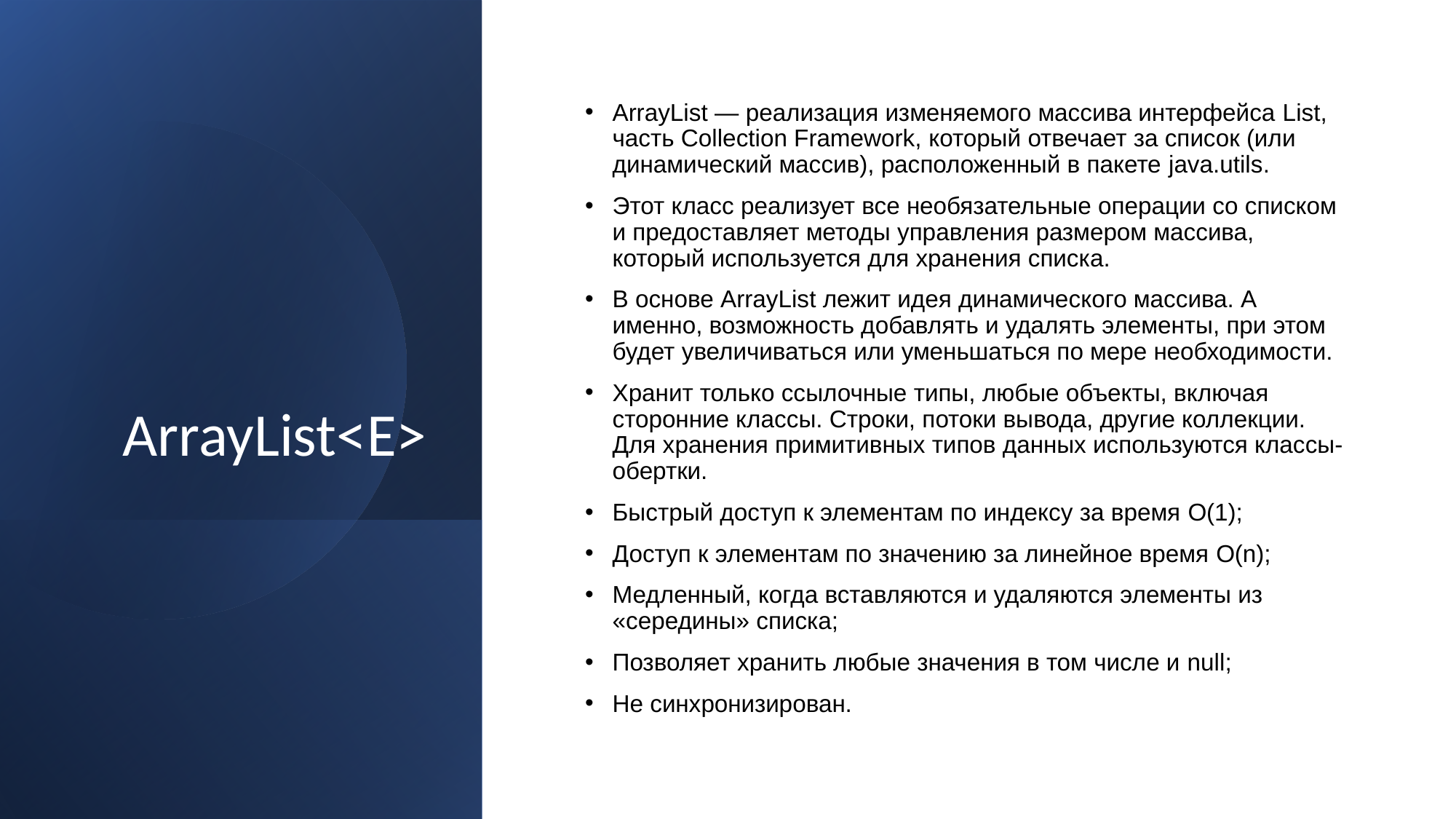

# ArrayList<E>
ArrayList — реализация изменяемого массива интерфейса List, часть Collection Framework, который отвечает за список (или динамический массив), расположенный в пакете java.utils.
Этот класс реализует все необязательные операции со списком и предоставляет методы управления размером массива, который используется для хранения списка.
В основе ArrayList лежит идея динамического массива. А именно, возможность добавлять и удалять элементы, при этом будет увеличиваться или уменьшаться по мере необходимости.
Хранит только ссылочные типы, любые объекты, включая сторонние классы. Строки, потоки вывода, другие коллекции. Для хранения примитивных типов данных используются классы-обертки.
Быстрый доступ к элементам по индексу за время O(1);
Доступ к элементам по значению за линейное время O(n);
Медленный, когда вставляются и удаляются элементы из «середины» списка;
Позволяет хранить любые значения в том числе и null;
Не синхронизирован.